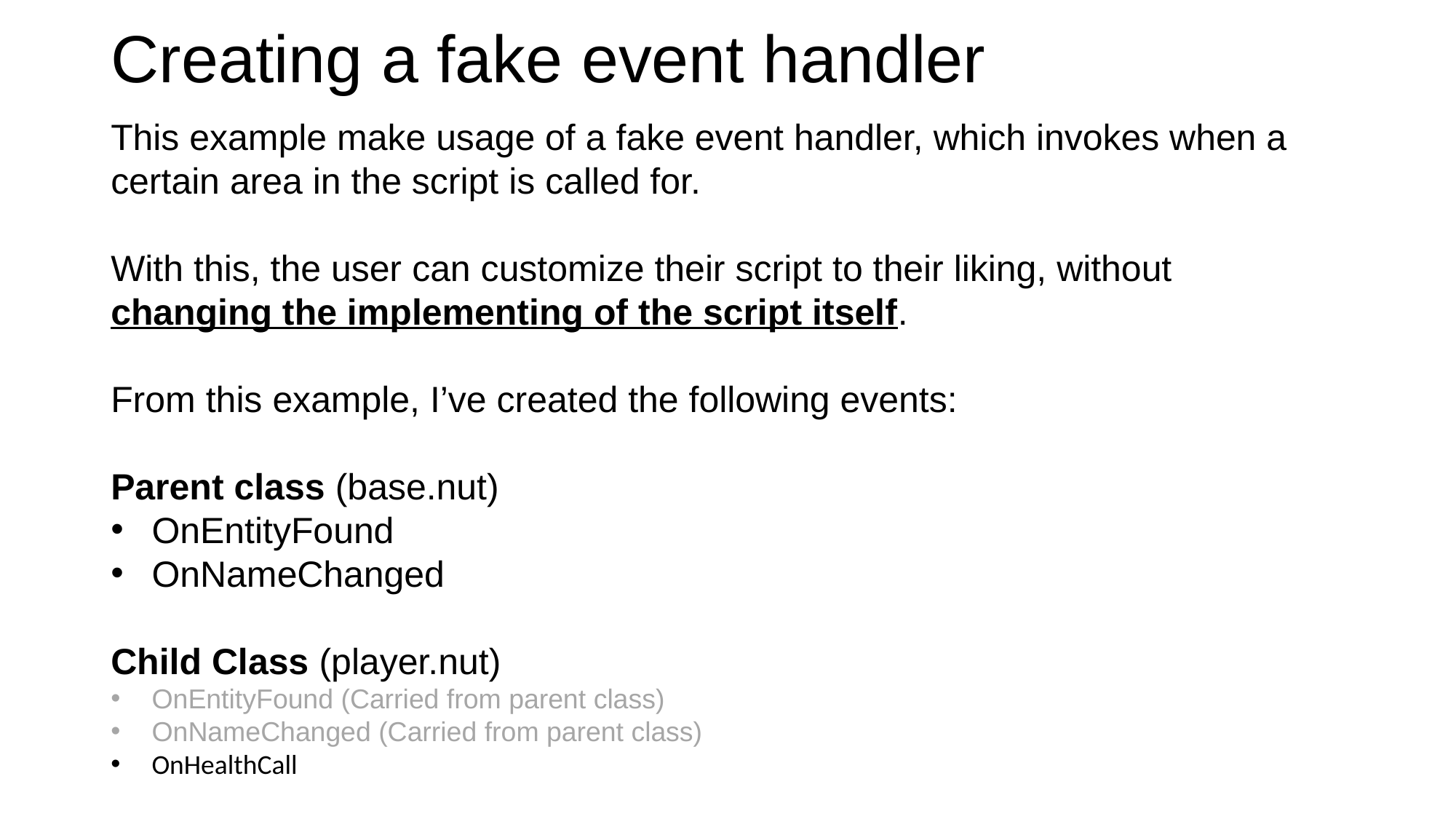

# Creating a fake event handler
This example make usage of a fake event handler, which invokes when a certain area in the script is called for.

With this, the user can customize their script to their liking, without changing the implementing of the script itself.

From this example, I’ve created the following events:

Parent class (base.nut)
OnEntityFound
OnNameChanged

Child Class (player.nut)
OnEntityFound (Carried from parent class)
OnNameChanged (Carried from parent class)
OnHealthCall